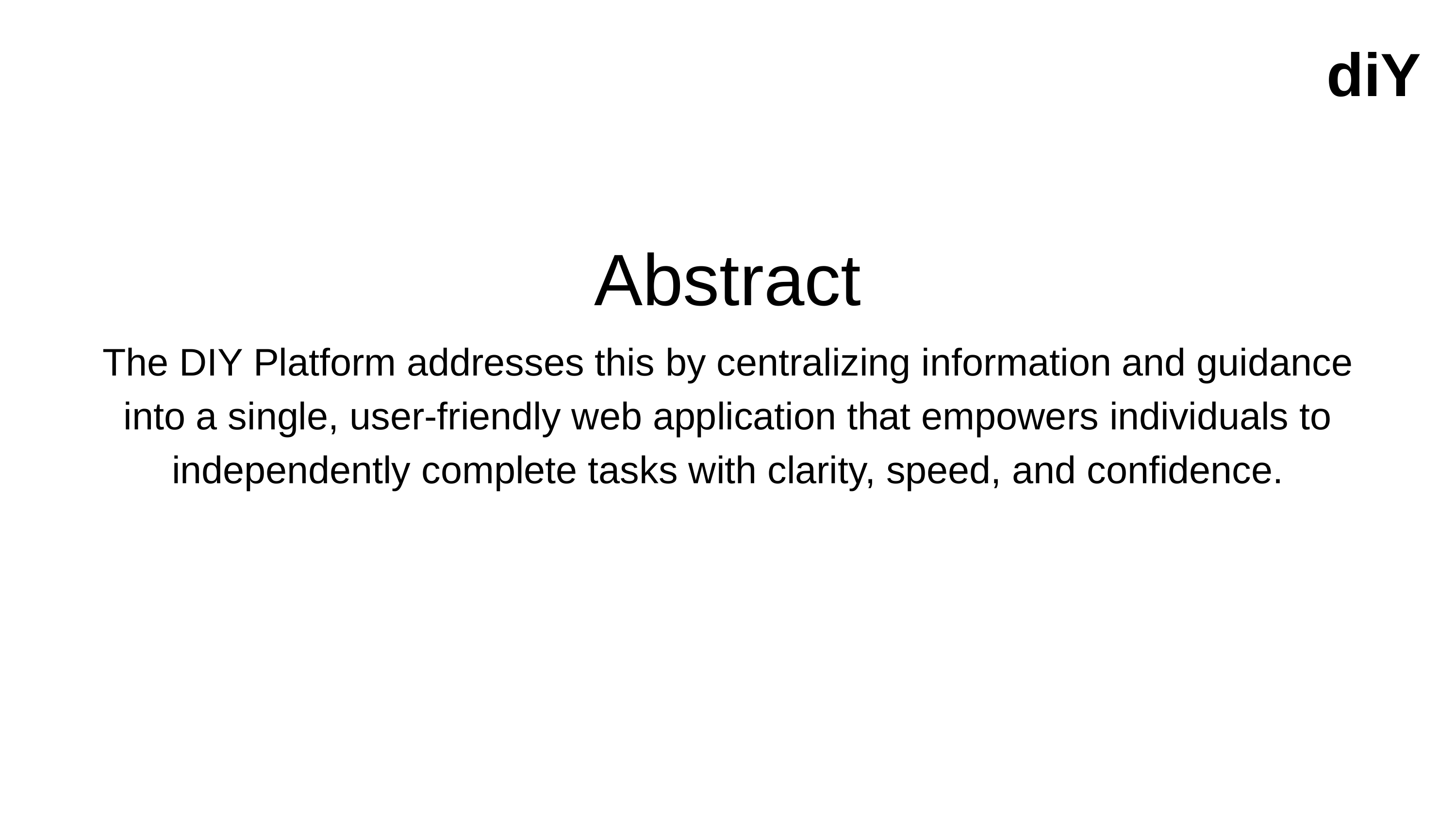

diY
Abstract
The DIY Platform addresses this by centralizing information and guidance into a single, user-friendly web application that empowers individuals to independently complete tasks with clarity, speed, and confidence.